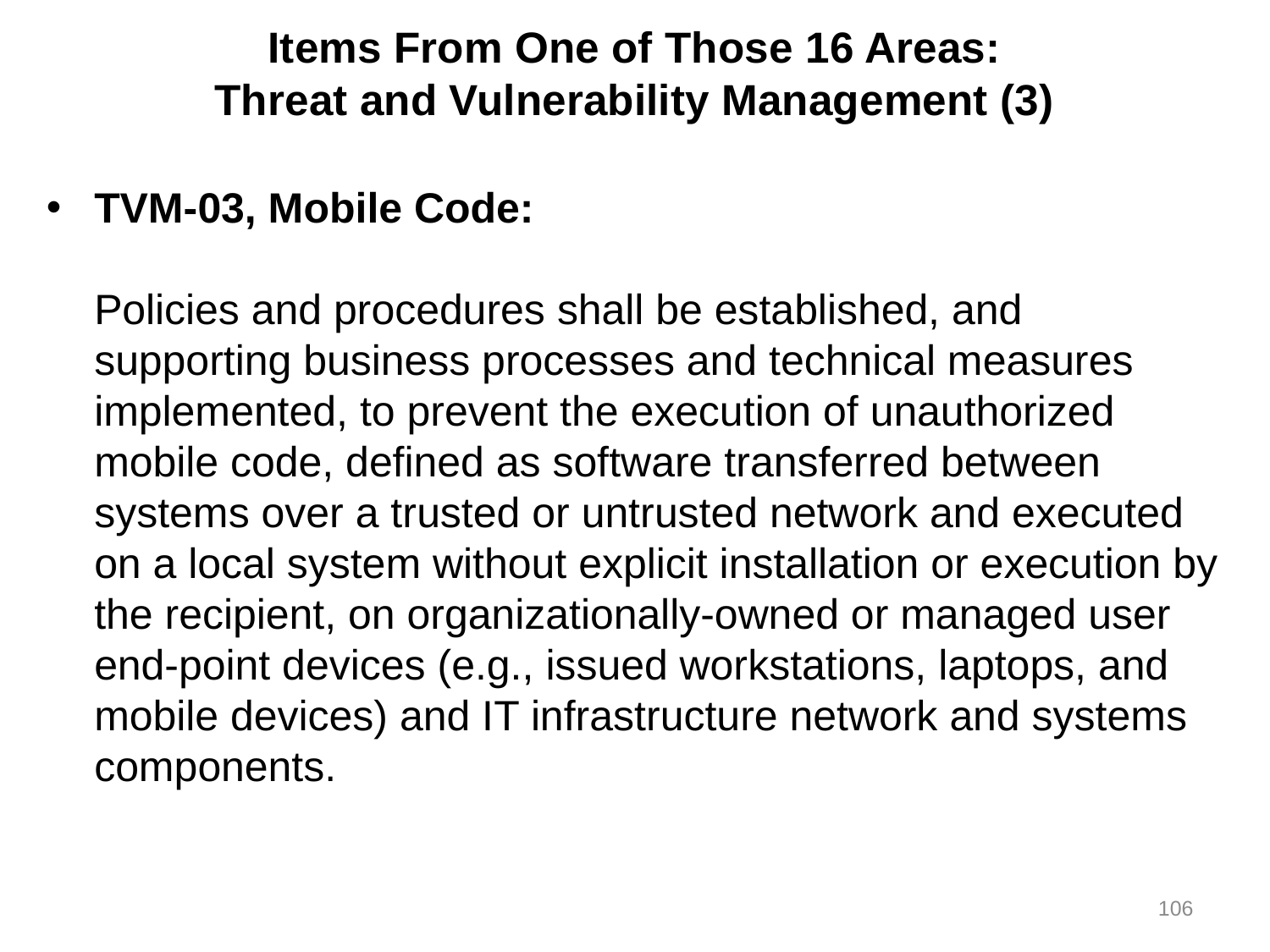

# Items From One of Those 16 Areas: Threat and Vulnerability Management (3)
TVM-03, Mobile Code:
Policies and procedures shall be established, and supporting business processes and technical measures implemented, to prevent the execution of unauthorized mobile code, defined as software transferred between systems over a trusted or untrusted network and executed on a local system without explicit installation or execution by the recipient, on organizationally-owned or managed user end-point devices (e.g., issued workstations, laptops, and mobile devices) and IT infrastructure network and systems components.
106